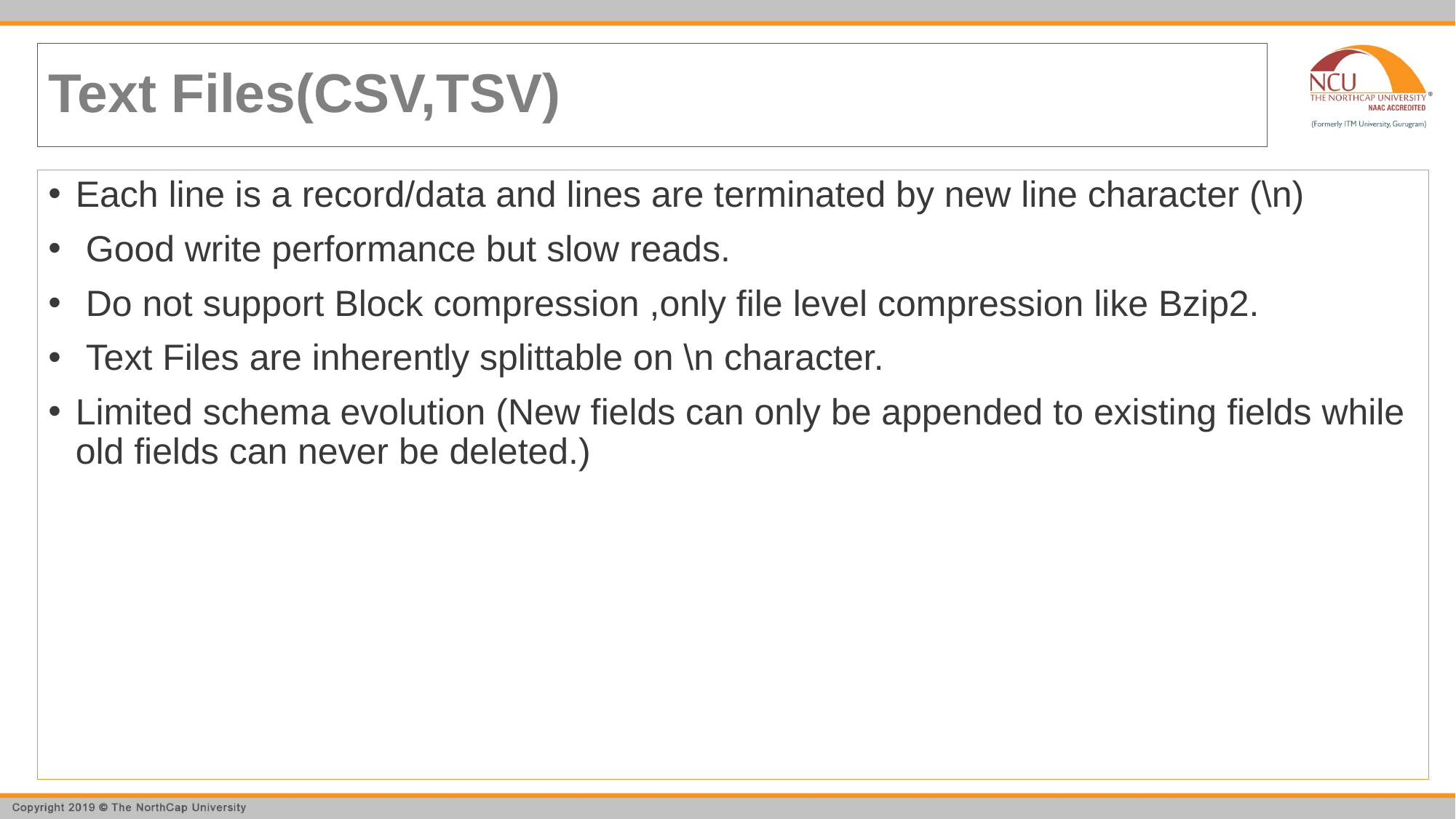

# Text Files(CSV,TSV)
Each line is a record/data and lines are terminated by new line character (\n)
 Good write performance but slow reads.
 Do not support Block compression ,only file level compression like Bzip2.
 Text Files are inherently splittable on \n character.
Limited schema evolution (New fields can only be appended to existing fields while old fields can never be deleted.)